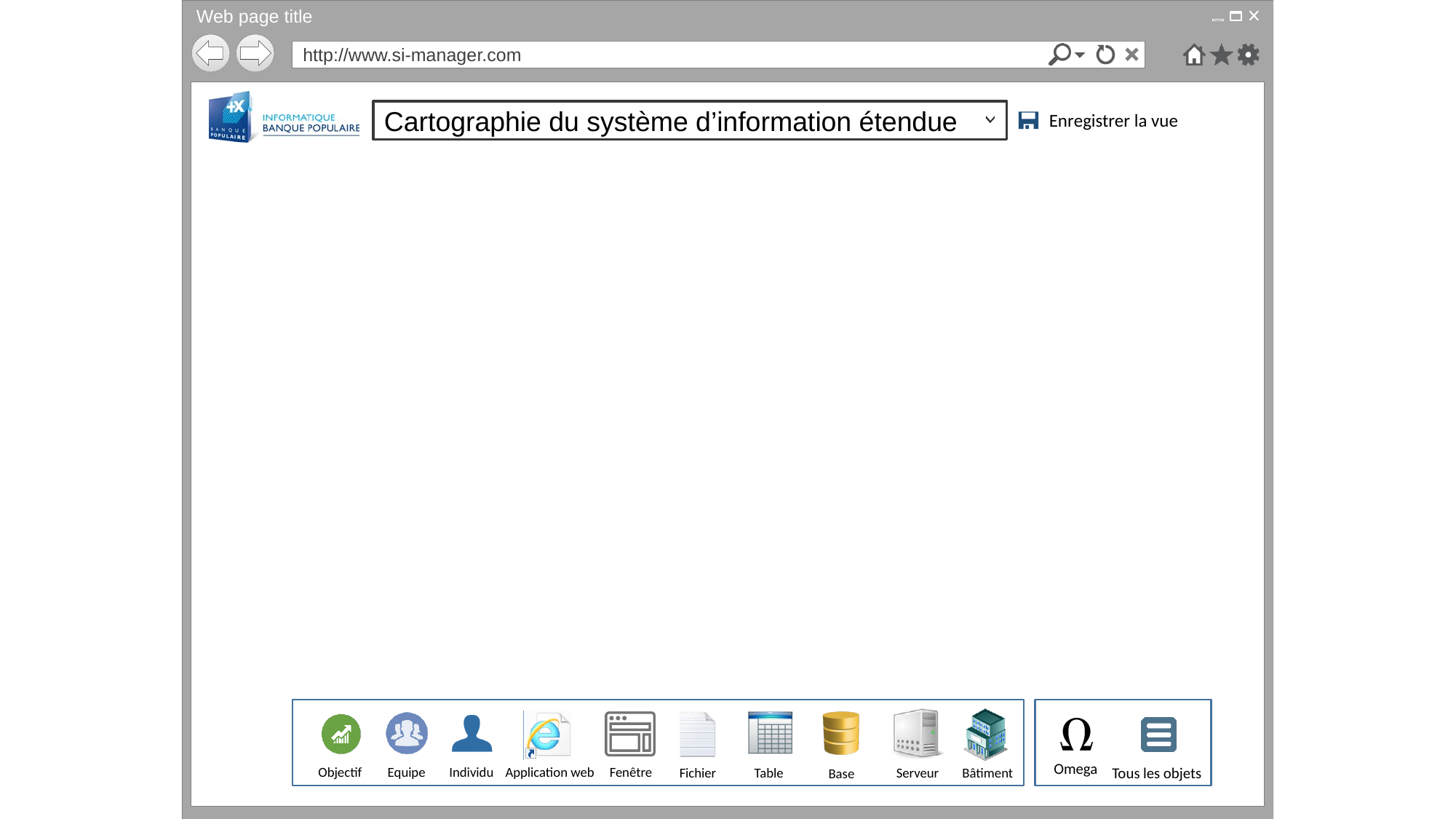

Cartographie du système d’information étendue

Enregistrer la vue